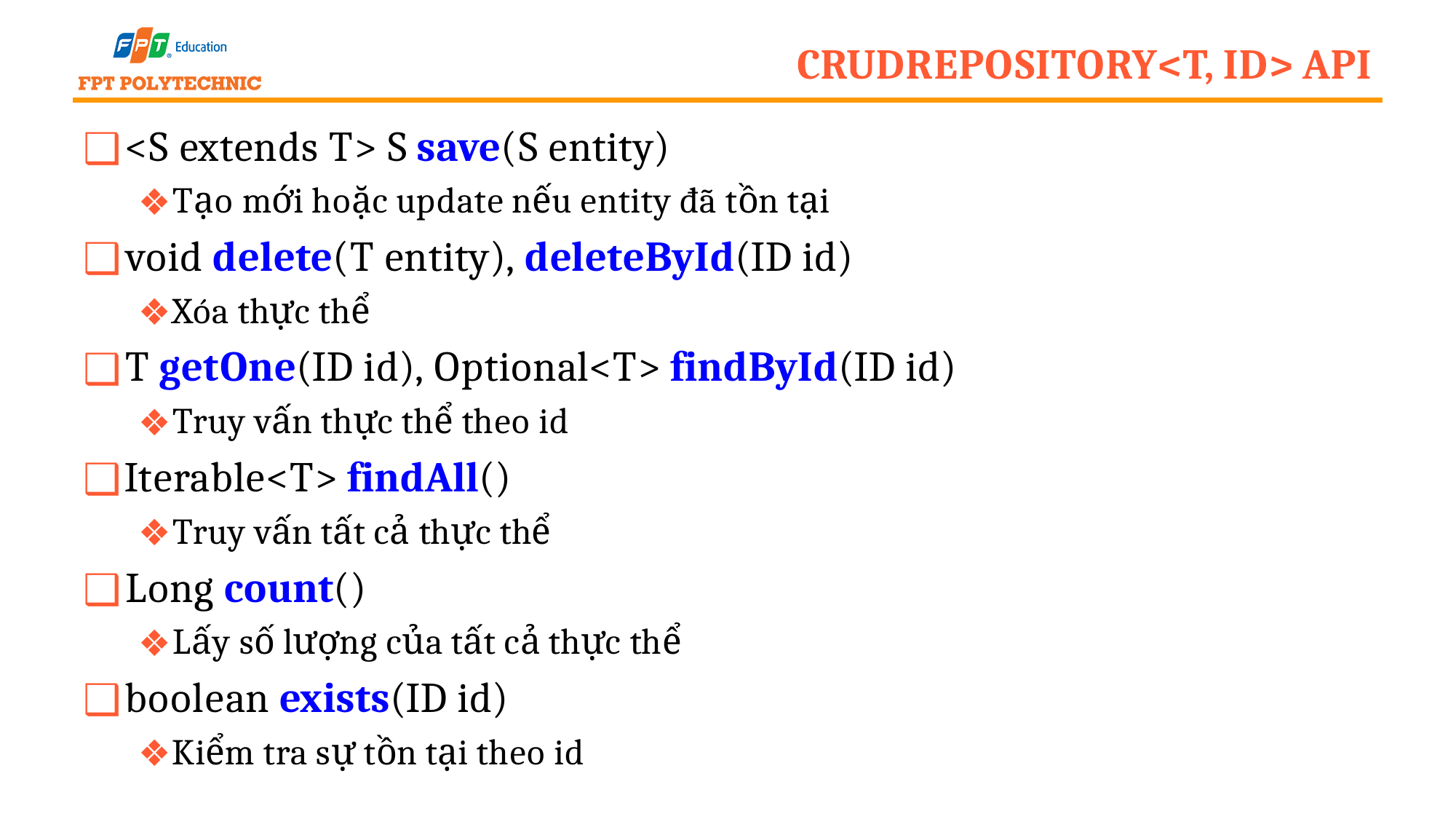

# CrudRepository<T, ID> API
<S extends T> S save(S entity)
Tạo mới hoặc update nếu entity đã tồn tại
void delete(T entity), deleteById(ID id)
Xóa thực thể
T getOne(ID id), Optional<T> findById(ID id)
Truy vấn thực thể theo id
Iterable<T> findAll()
Truy vấn tất cả thực thể
Long count()
Lấy số lượng của tất cả thực thể
boolean exists(ID id)
Kiểm tra sự tồn tại theo id